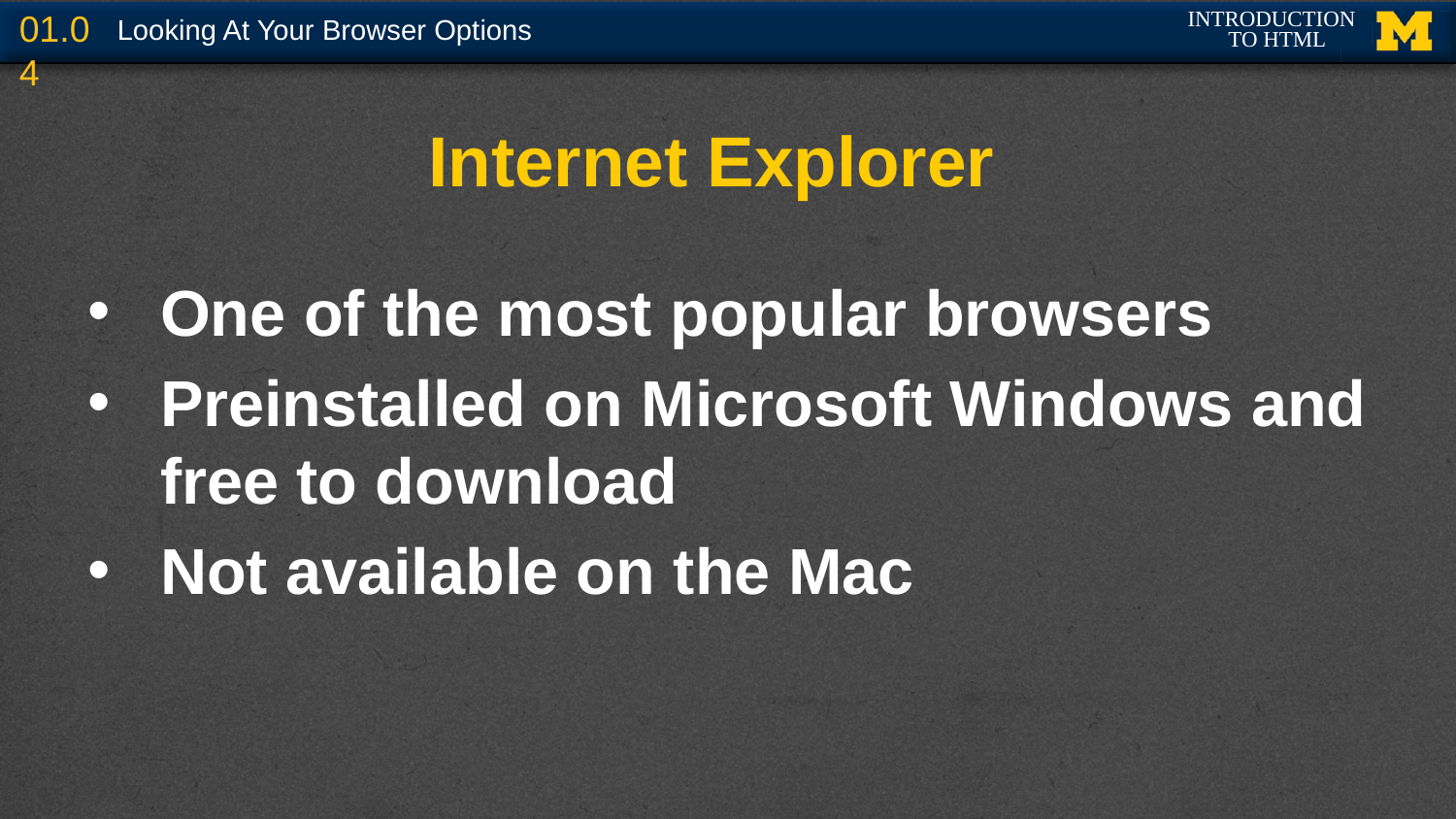

# Internet Explorer
One of the most popular browsers
Preinstalled on Microsoft Windows and free to download
Not available on the Mac